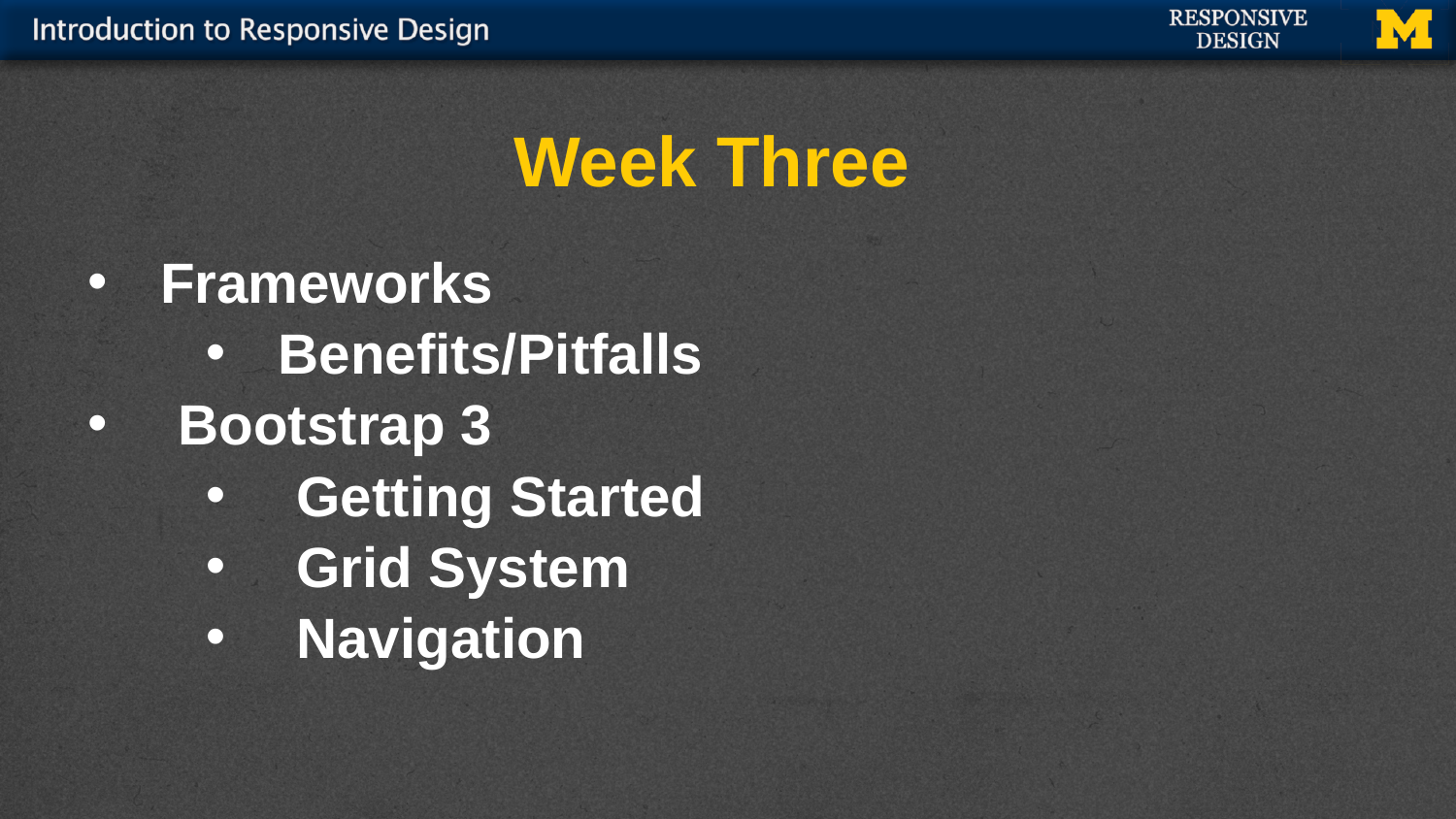

# Week Three
Frameworks
Benefits/Pitfalls
Bootstrap 3
Getting Started
Grid System
Navigation